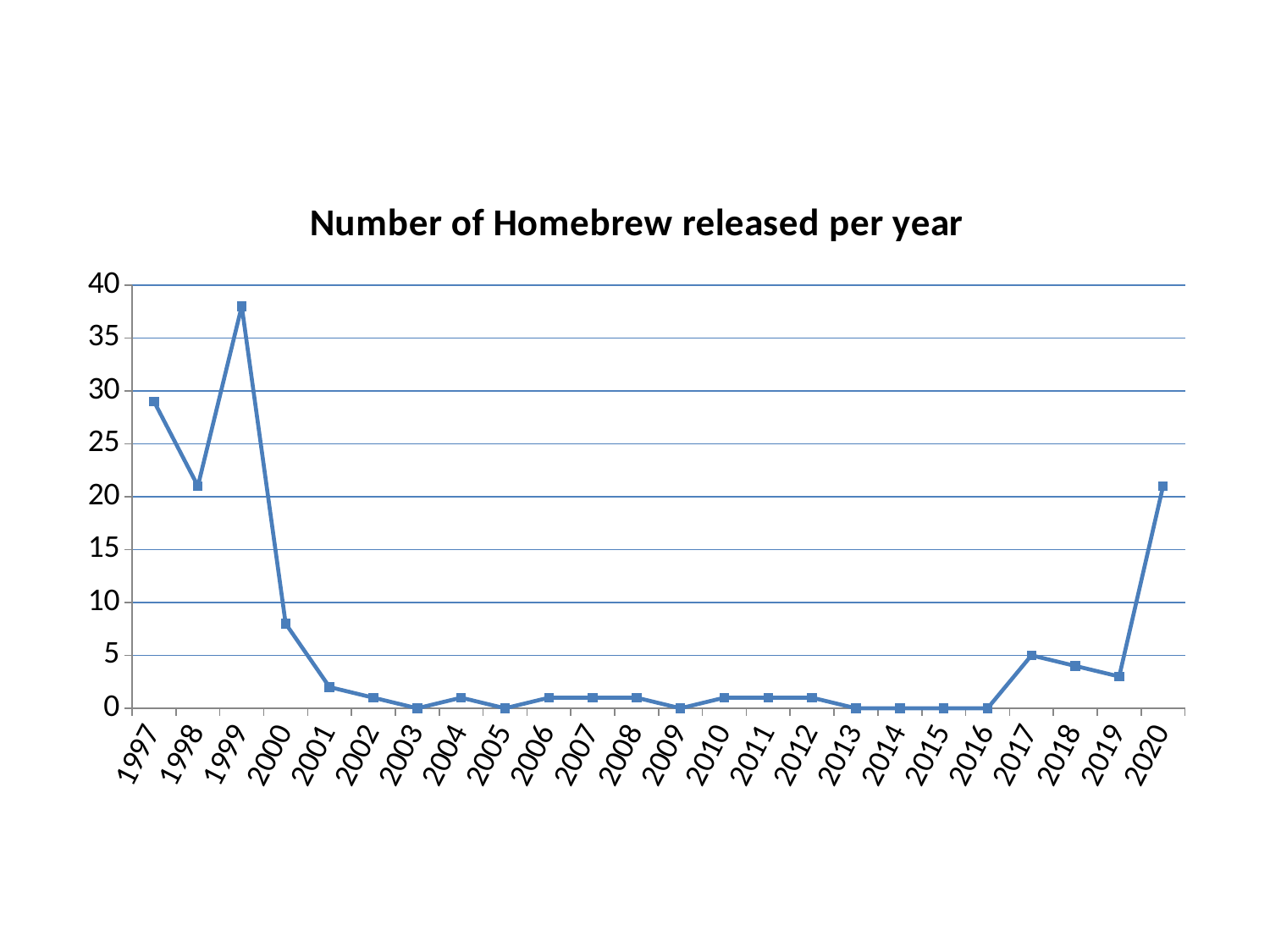

### Chart: Number of Homebrew released per year

| Category | # Homebrew |
|---|---|
| 1997 | 29.0 |
| 1998 | 21.0 |
| 1999 | 38.0 |
| 2000 | 8.0 |
| 2001 | 2.0 |
| 2002 | 1.0 |
| 2003 | 0.0 |
| 2004 | 1.0 |
| 2005 | 0.0 |
| 2006 | 1.0 |
| 2007 | 1.0 |
| 2008 | 1.0 |
| 2009 | 0.0 |
| 2010 | 1.0 |
| 2011 | 1.0 |
| 2012 | 1.0 |
| 2013 | 0.0 |
| 2014 | 0.0 |
| 2015 | 0.0 |
| 2016 | 0.0 |
| 2017 | 5.0 |
| 2018 | 4.0 |
| 2019 | 3.0 |
| 2020 | 21.0 |